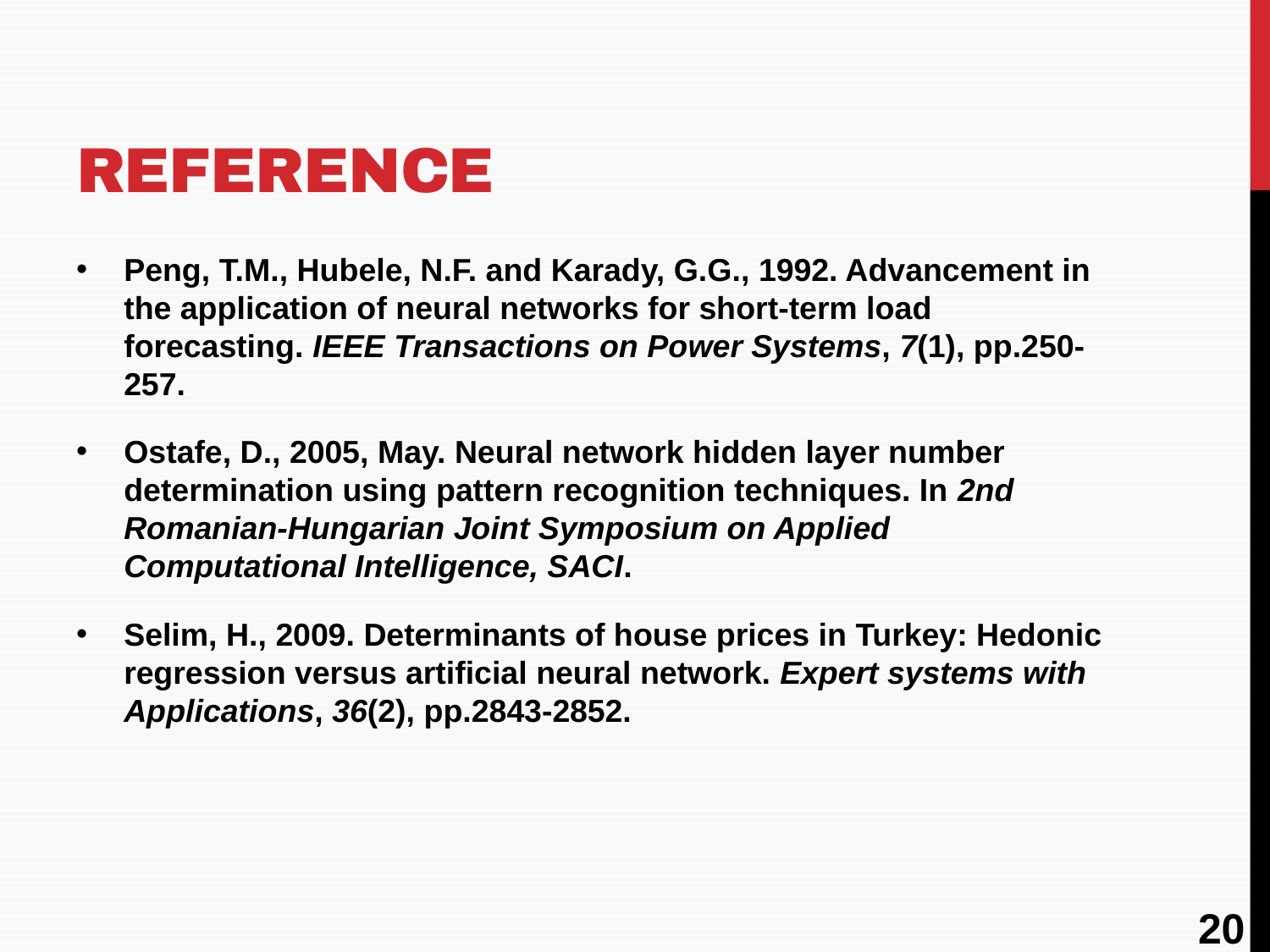

# Reference
Peng, T.M., Hubele, N.F. and Karady, G.G., 1992. Advancement in the application of neural networks for short-term load forecasting. IEEE Transactions on Power Systems, 7(1), pp.250-257.

Ostafe, D., 2005, May. Neural network hidden layer number determination using pattern recognition techniques. In 2nd Romanian-Hungarian Joint Symposium on Applied Computational Intelligence, SACI.

Selim, H., 2009. Determinants of house prices in Turkey: Hedonic regression versus artificial neural network. Expert systems with Applications, 36(2), pp.2843-2852.
20